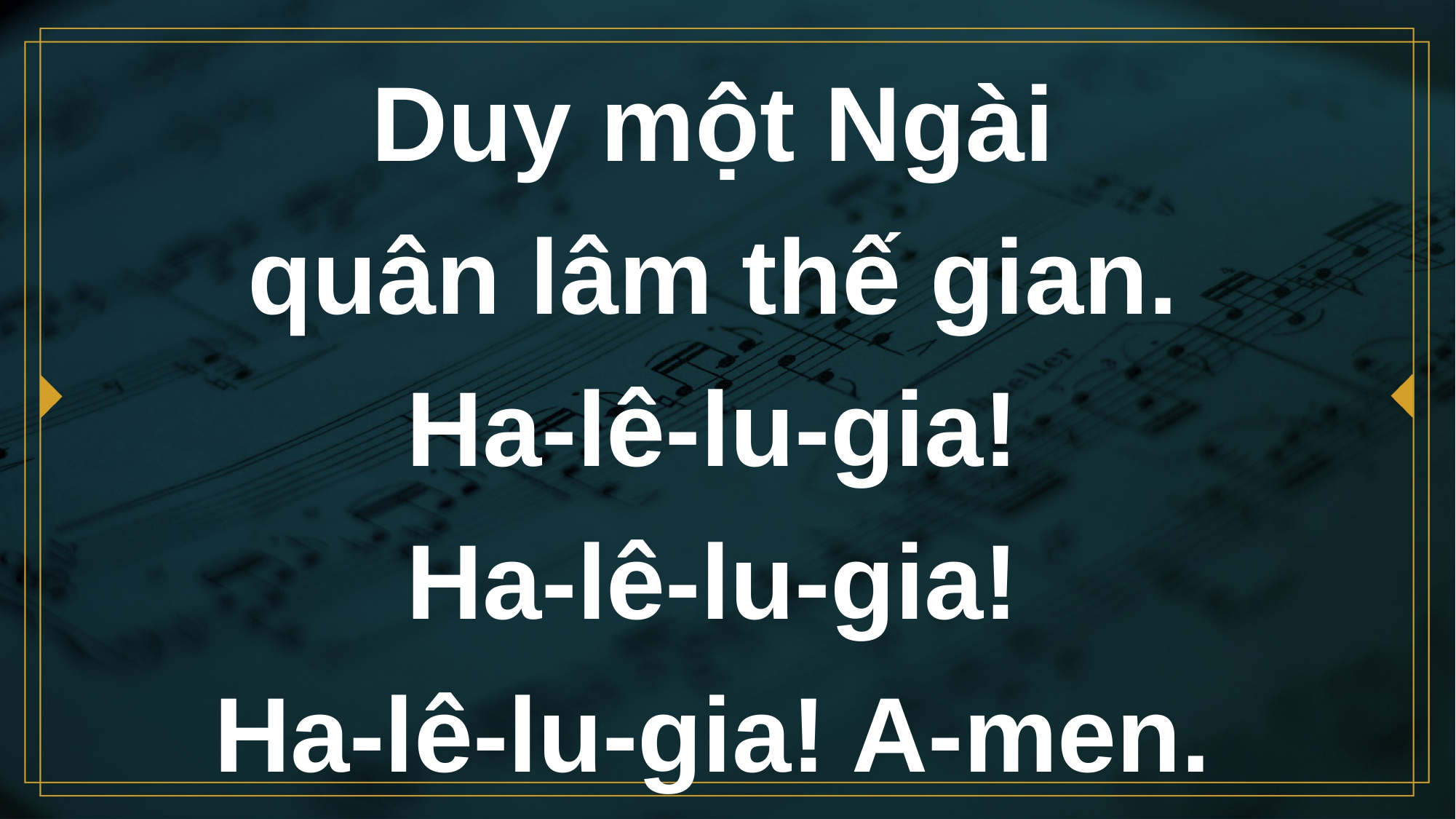

# Duy một Ngài quân lâm thế gian. Ha-lê-lu-gia! Ha-lê-lu-gia! Ha-lê-lu-gia! A-men.